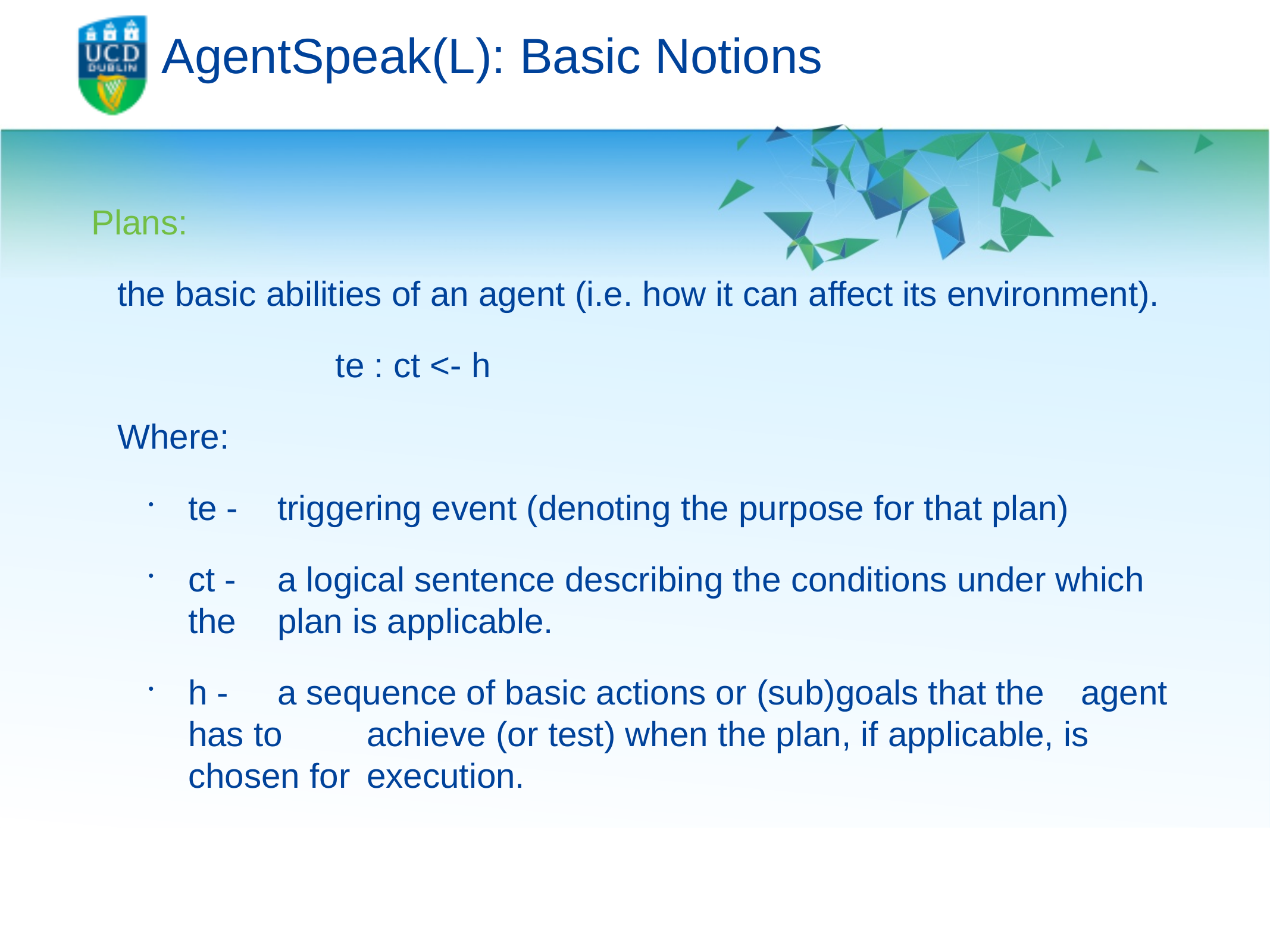

# AgentSpeak(L): Basic Notions
Plans:
the basic abilities of an agent (i.e. how it can affect its environment).
			te : ct <- h
Where:
te - 	triggering event (denoting the purpose for that plan)
ct - 	a logical sentence describing the conditions under which the 	plan is applicable.
h - 	a sequence of basic actions or (sub)goals that the 	agent has to 	achieve (or test) when the plan, if applicable, is chosen for 	execution.